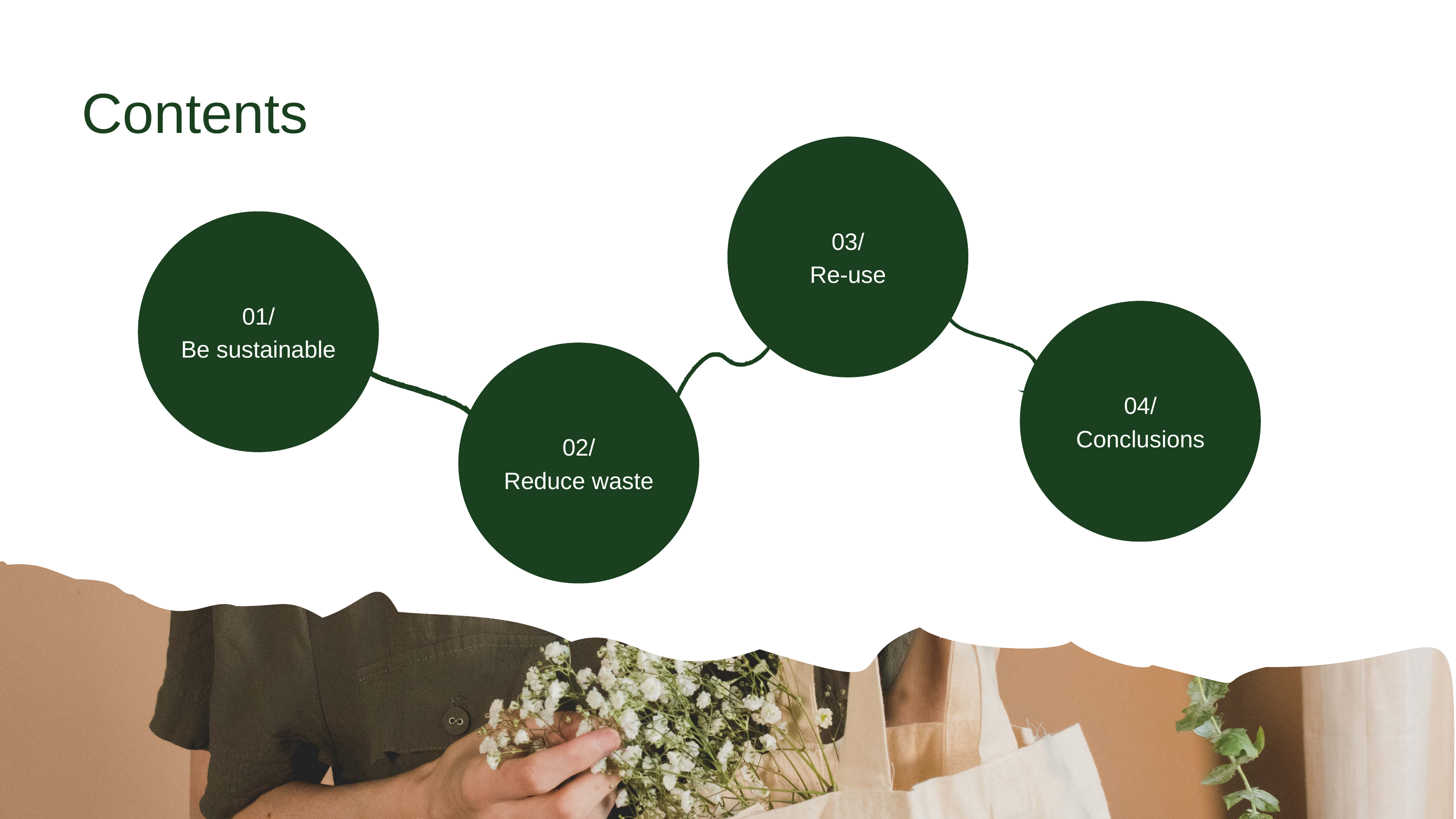

Contents

03/
Re-use
01/
Be sustainable

04/
Conclusions
02/
Reduce waste